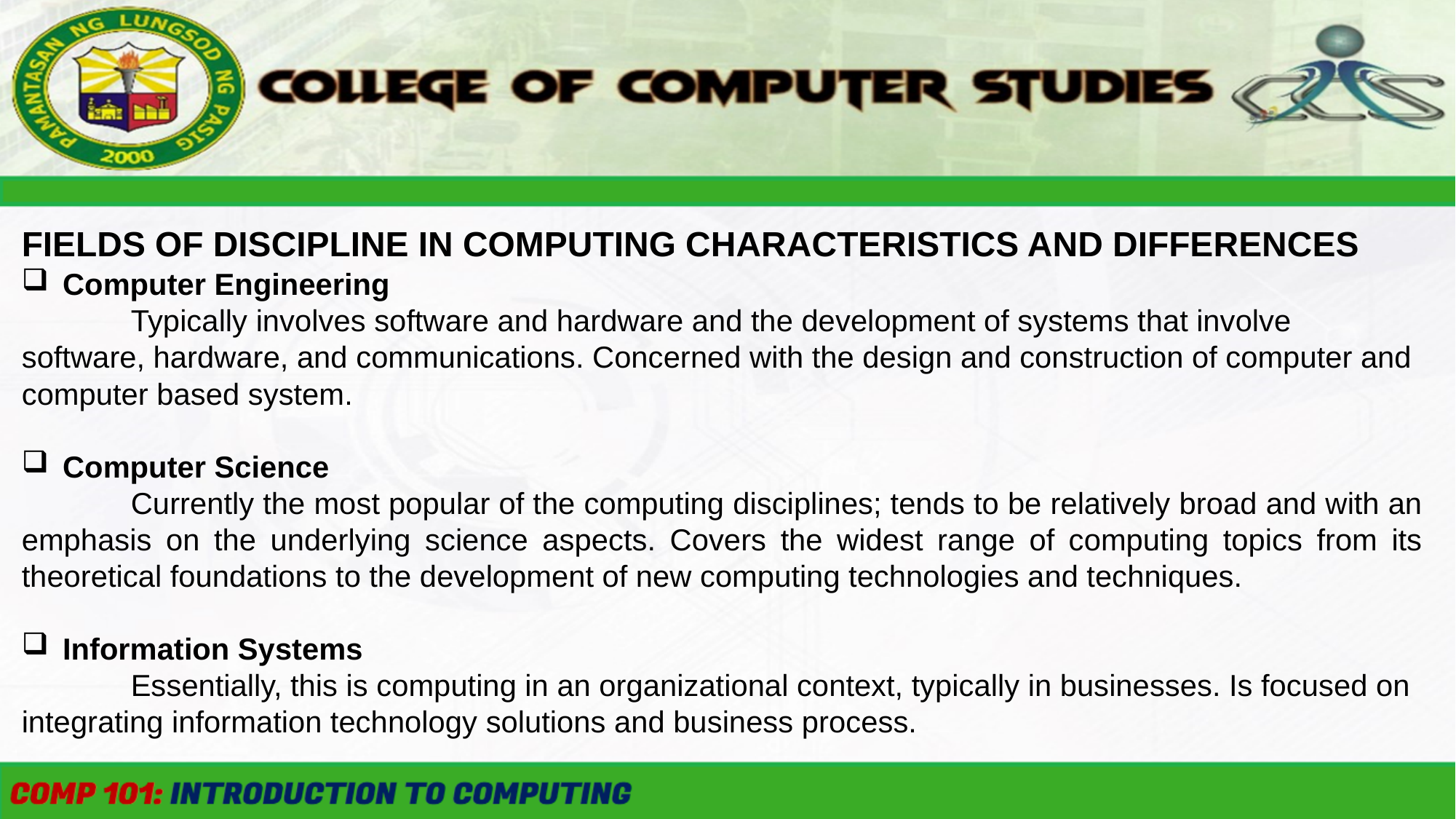

FIELDS OF DISCIPLINE IN COMPUTING CHARACTERISTICS AND DIFFERENCES
Computer Engineering
	Typically involves software and hardware and the development of systems that involve software, hardware, and communications. Concerned with the design and construction of computer and computer based system.

Computer Science
	Currently the most popular of the computing disciplines; tends to be relatively broad and with an emphasis on the underlying science aspects. Covers the widest range of computing topics from its theoretical foundations to the development of new computing technologies and techniques.

Information Systems
	Essentially, this is computing in an organizational context, typically in businesses. Is focused on integrating information technology solutions and business process.